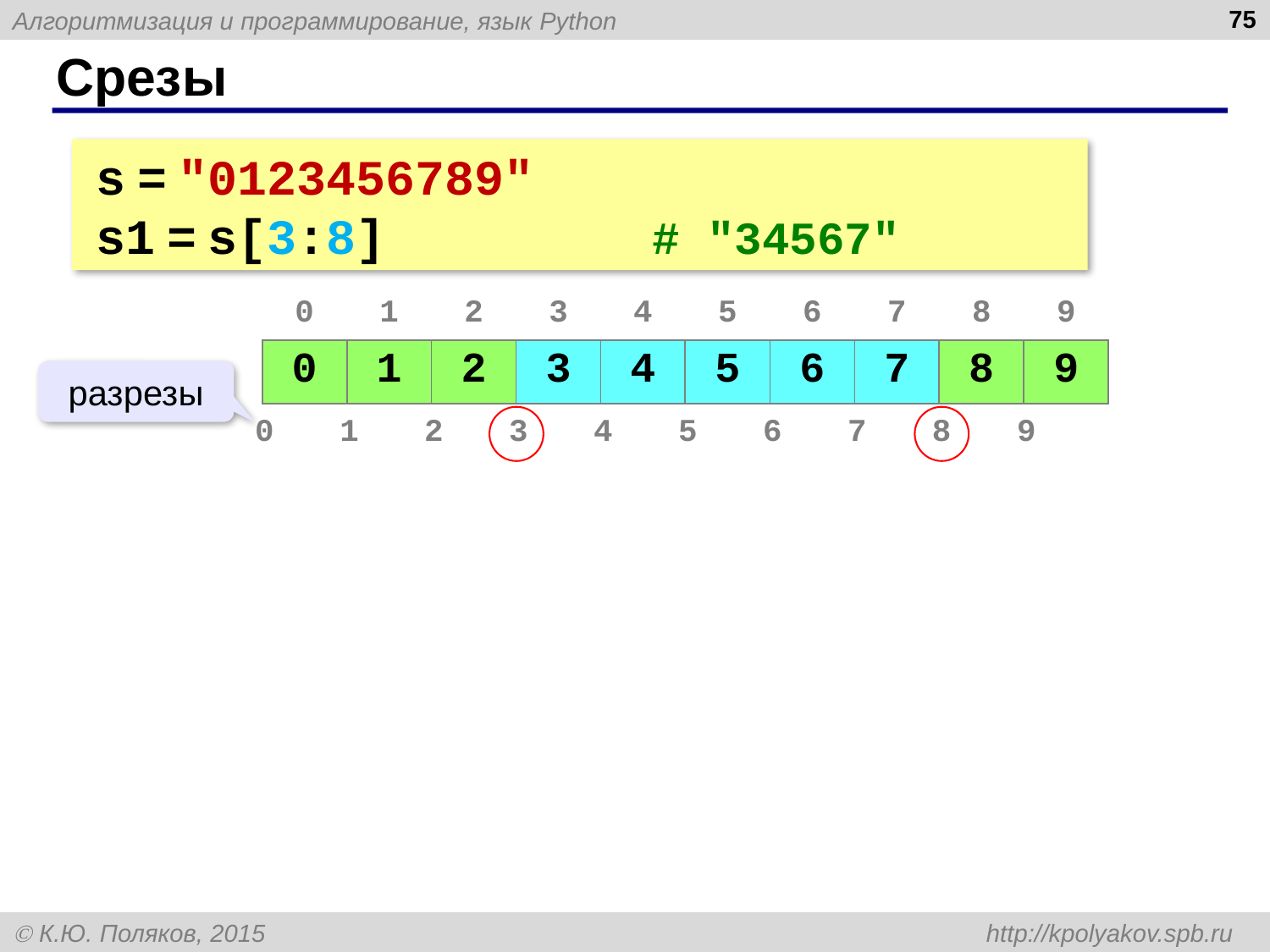

75
# Срезы
s = "0123456789"
s1 = s[3:8]         # "34567"
| 0 | 1 | 2 | 3 | 4 | 5 | 6 | 7 | 8 | 9 |
| --- | --- | --- | --- | --- | --- | --- | --- | --- | --- |
| 0 | 1 | 2 | 3 | 4 | 5 | 6 | 7 | 8 | 9 |
разрезы

| 0 | 1 | 2 | 3 | 4 | 5 | 6 | 7 | 8 | 9 |
| --- | --- | --- | --- | --- | --- | --- | --- | --- | --- |